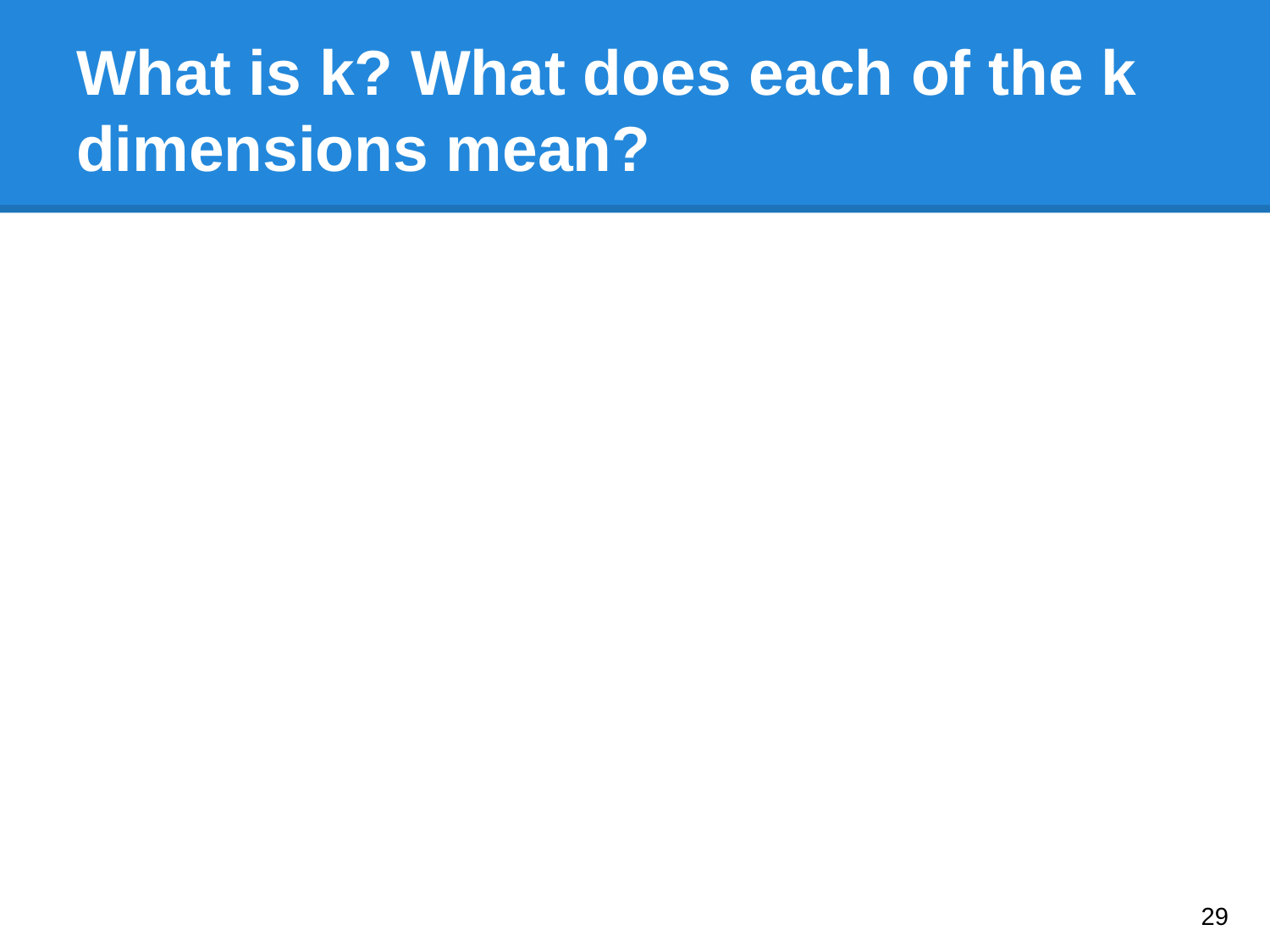

# What is k? What does each of the k dimensions mean?
29